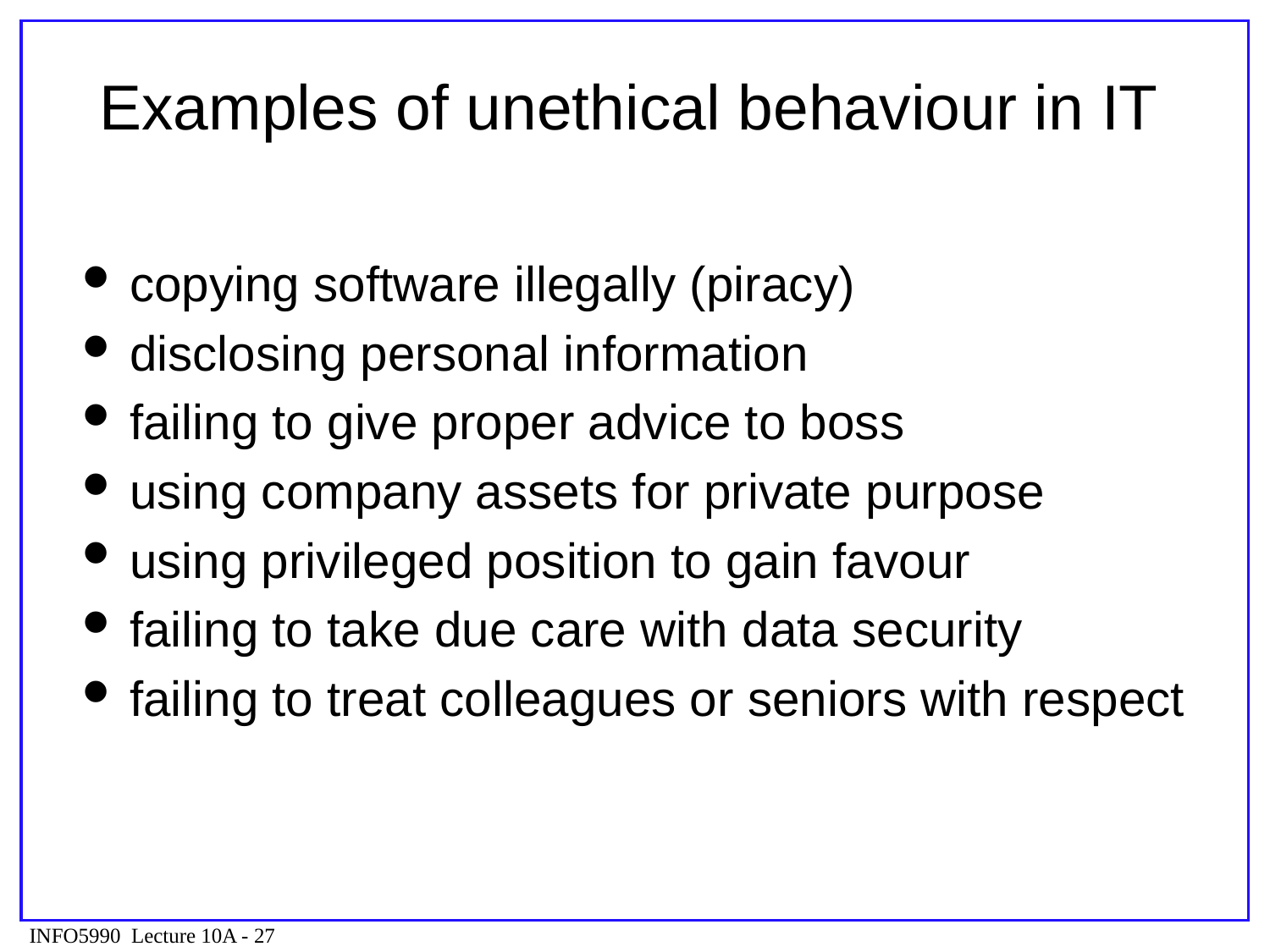

# Examples of unethical behaviour in IT
copying software illegally (piracy)
disclosing personal information
failing to give proper advice to boss
using company assets for private purpose
using privileged position to gain favour
failing to take due care with data security
failing to treat colleagues or seniors with respect